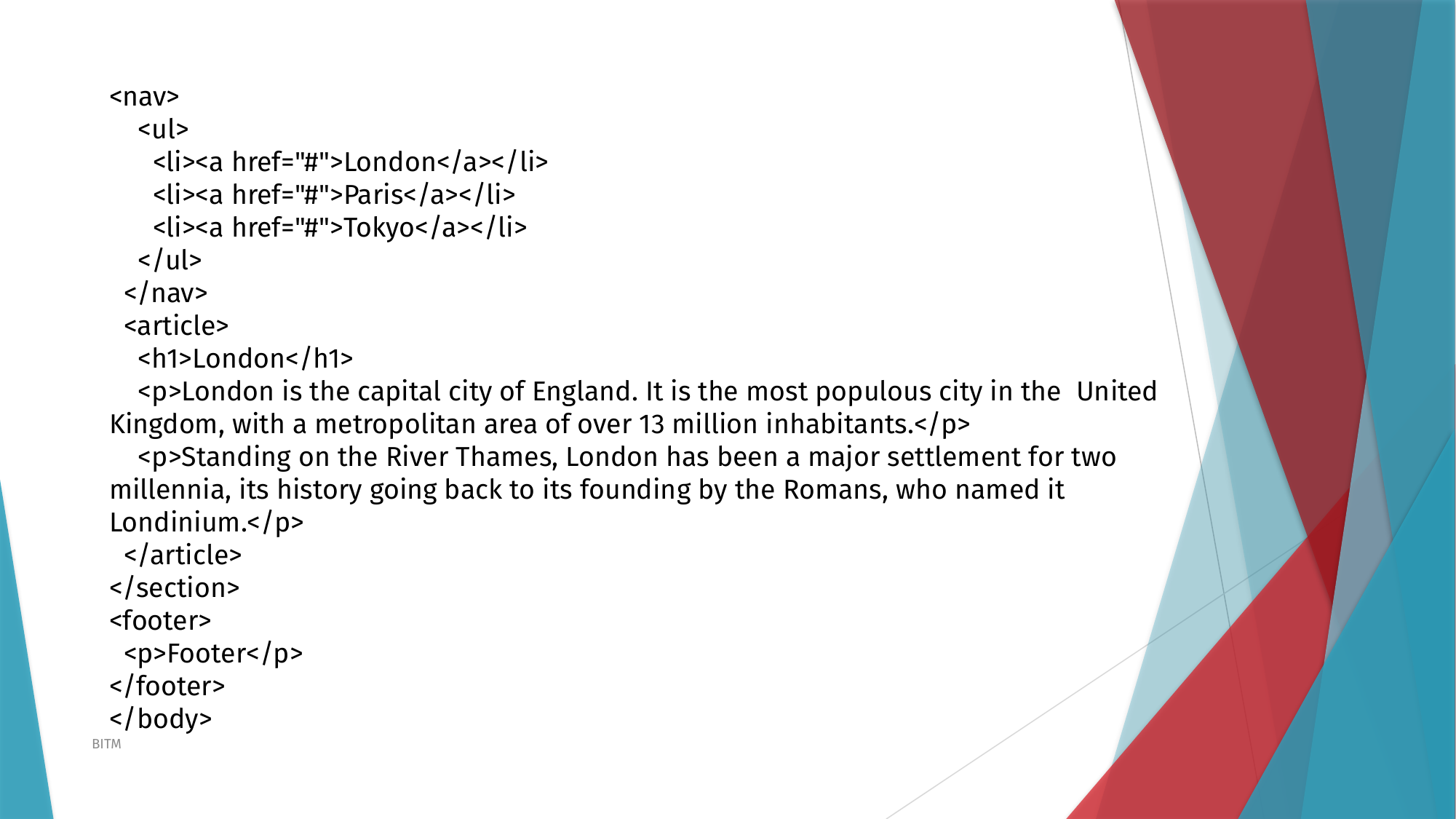

<nav>
    <ul>
      <li><a href="#">London</a></li>
      <li><a href="#">Paris</a></li>
      <li><a href="#">Tokyo</a></li>
    </ul>
  </nav>
  <article>
    <h1>London</h1>
    <p>London is the capital city of England. It is the most populous city in the  United Kingdom, with a metropolitan area of over 13 million inhabitants.</p>
    <p>Standing on the River Thames, London has been a major settlement for two millennia, its history going back to its founding by the Romans, who named it Londinium.</p>
  </article>
</section>
<footer>
  <p>Footer</p>
</footer>
</body>
BITM